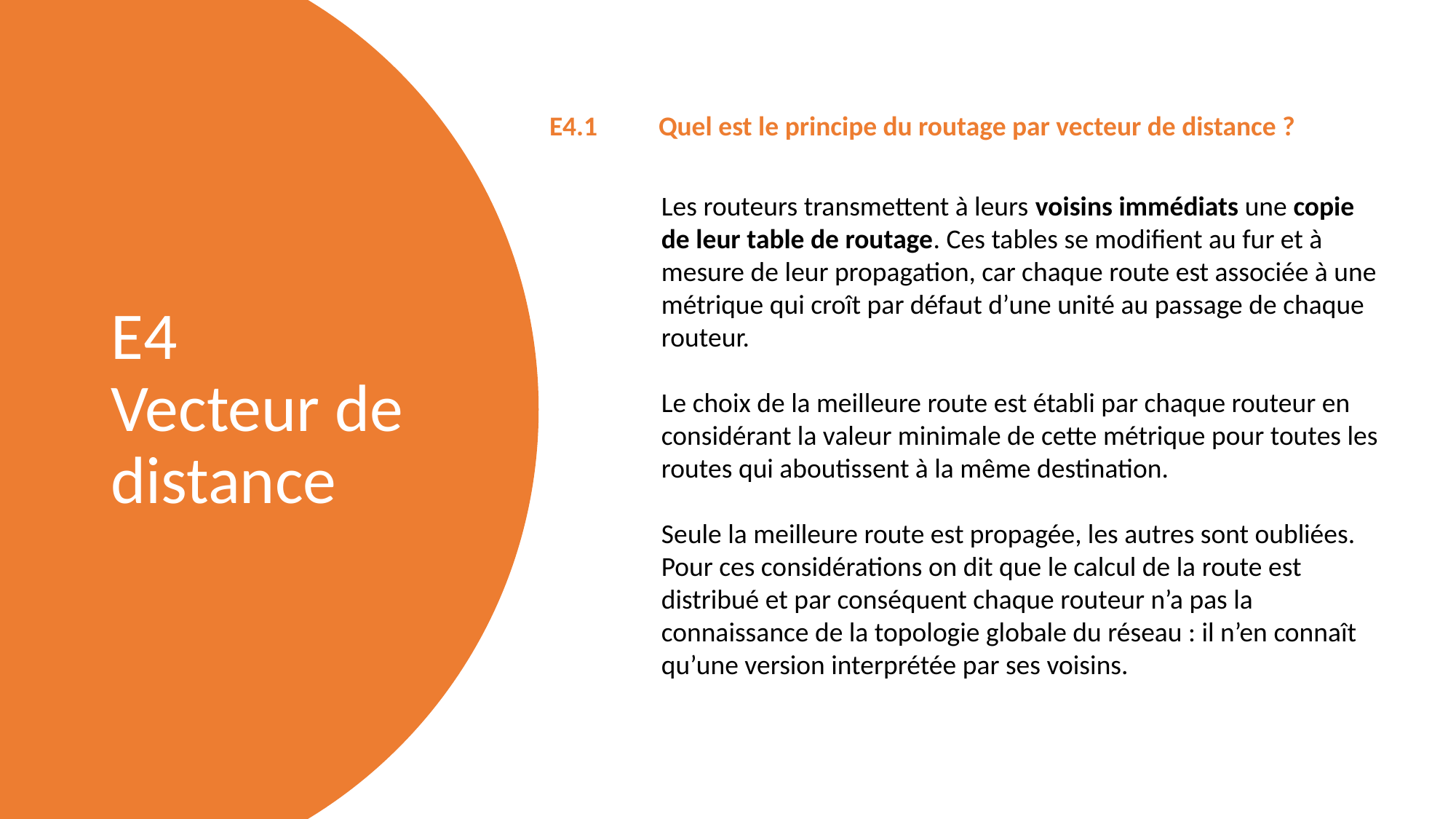

# E4 Vecteur de distance
E4.1 	Quel est le principe du routage par vecteur de distance ?
Les routeurs transmettent à leurs voisins immédiats une copie de leur table de routage. Ces tables se modifient au fur et à mesure de leur propagation, car chaque route est associée à une métrique qui croît par défaut d’une unité au passage de chaque routeur.
Le choix de la meilleure route est établi par chaque routeur en considérant la valeur minimale de cette métrique pour toutes les routes qui aboutissent à la même destination.
Seule la meilleure route est propagée, les autres sont oubliées. Pour ces considérations on dit que le calcul de la route est distribué et par conséquent chaque routeur n’a pas la connaissance de la topologie globale du réseau : il n’en connaît qu’une version interprétée par ses voisins.